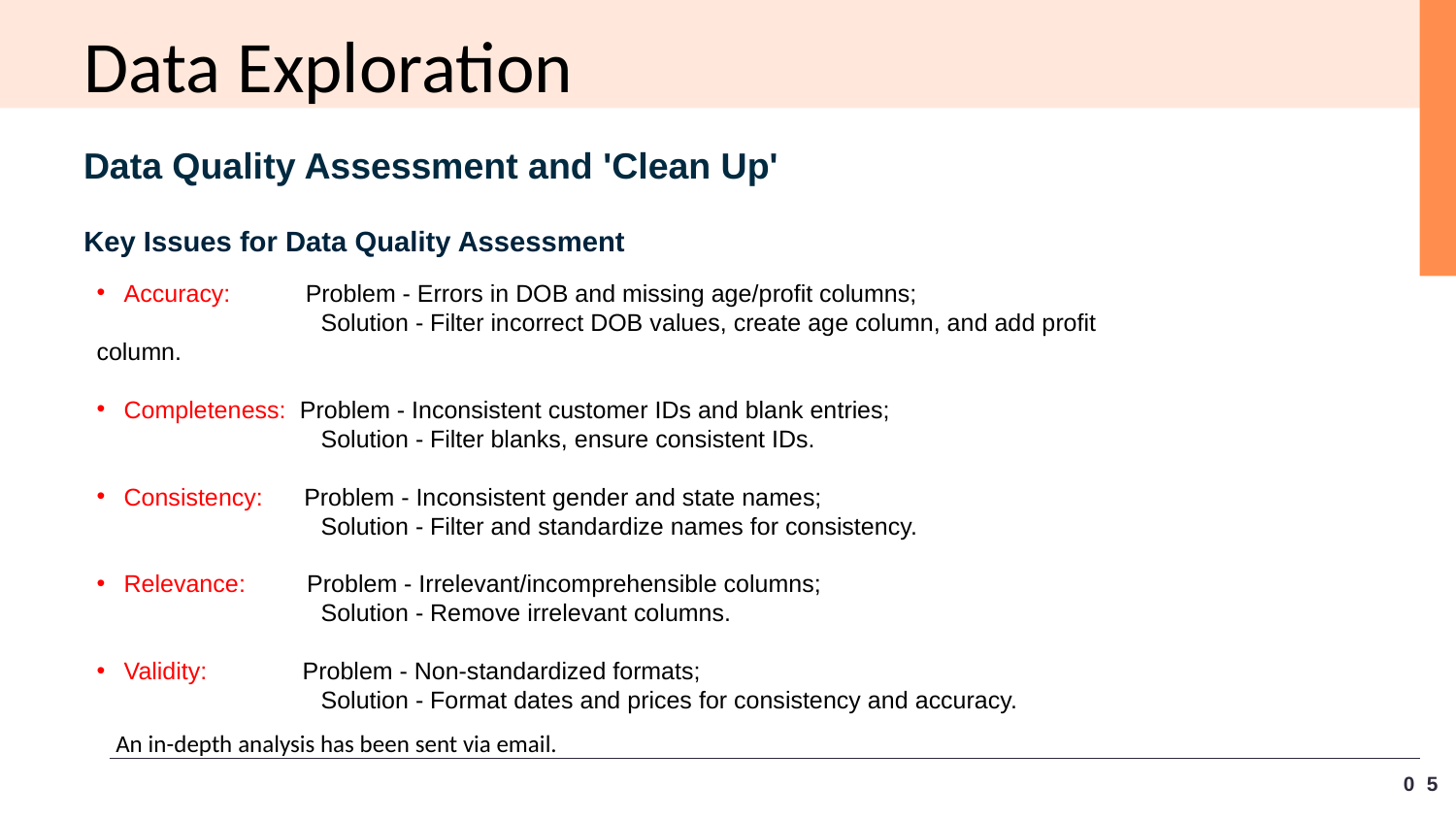

Data Exploration
Data Quality Assessment and 'Clean Up'
Key Issues for Data Quality Assessment
Accuracy:           Problem - Errors in DOB and missing age/profit columns;
                                 Solution - Filter incorrect DOB values, create age column, and add profit column.

Completeness:  Problem - Inconsistent customer IDs and blank entries;
                                 Solution - Filter blanks, ensure consistent IDs.

Consistency:      Problem - Inconsistent gender and state names;
                                 Solution - Filter and standardize names for consistency.

Relevance:         Problem - Irrelevant/incomprehensible columns;
                                 Solution - Remove irrelevant columns.

Validity:              Problem - Non-standardized formats;
                                 Solution - Format dates and prices for consistency and accuracy.
An in-depth analysis has been sent via email.
05